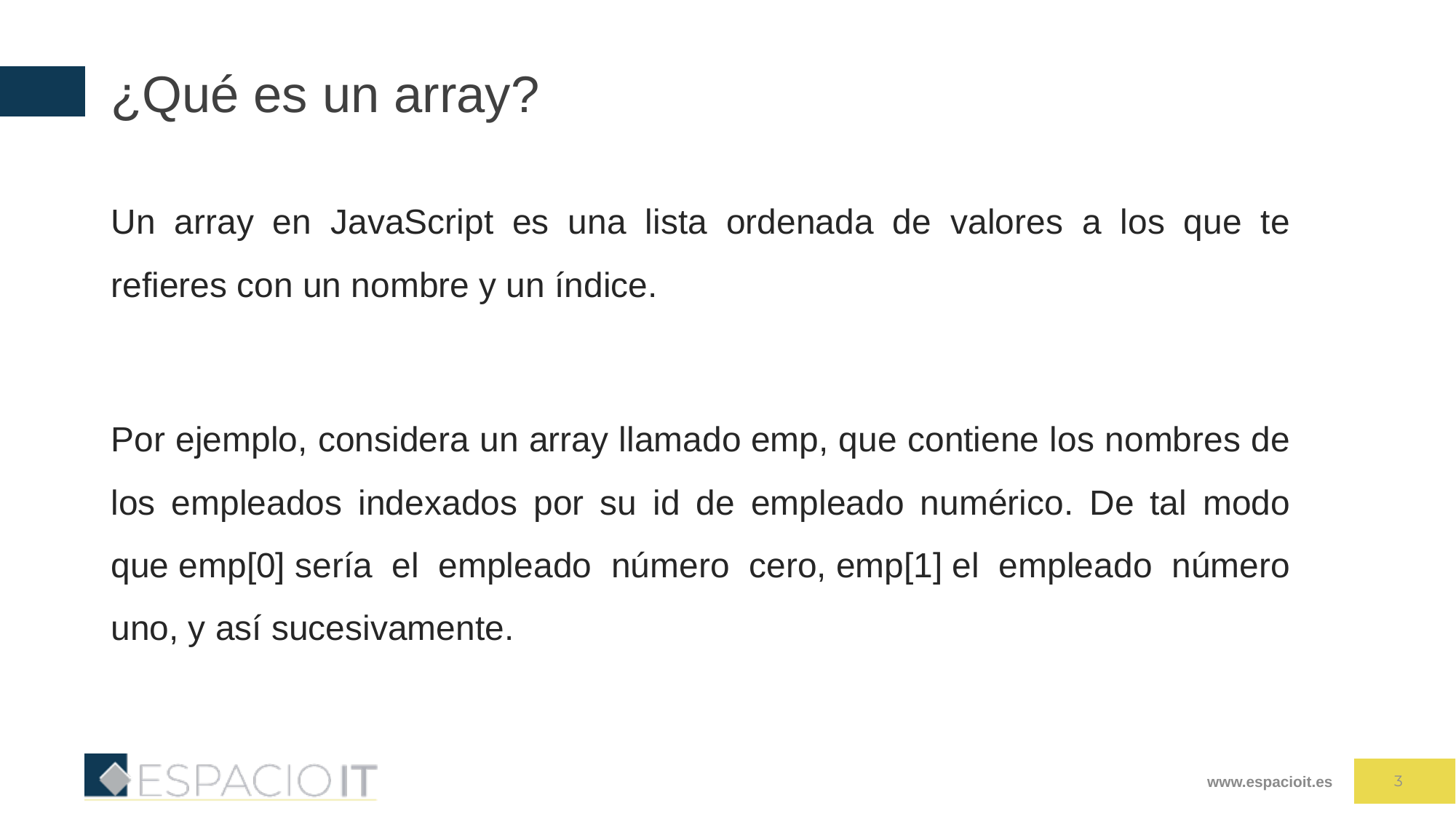

# ¿Qué es un array?
Un array en JavaScript es una lista ordenada de valores a los que te refieres con un nombre y un índice.

Por ejemplo, considera un array llamado emp, que contiene los nombres de los empleados indexados por su id de empleado numérico. De tal modo que emp[0] sería el empleado número cero, emp[1] el empleado número uno, y así sucesivamente.

3